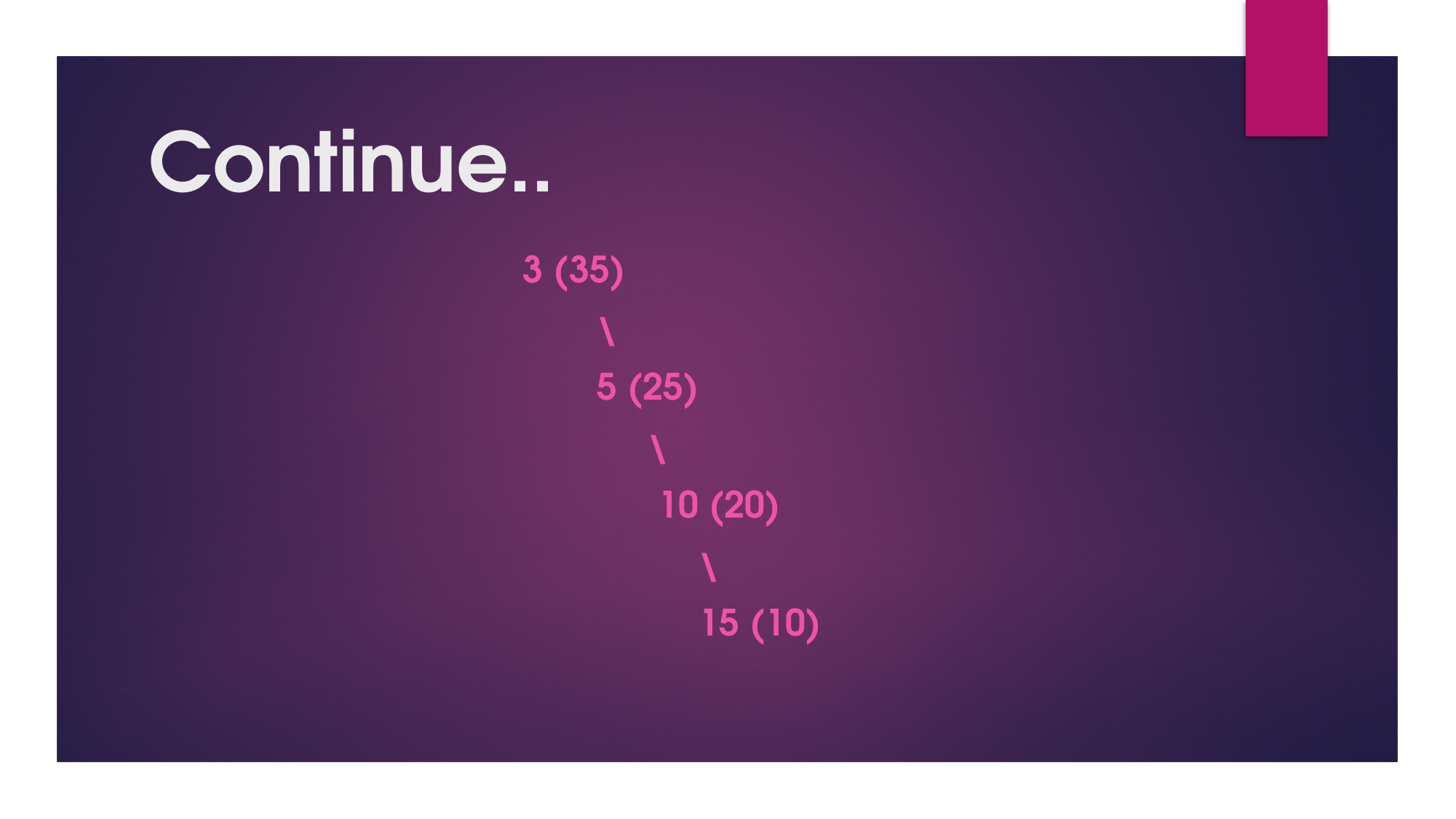

# Continue..
                                                 3 (35)
                                            \
                                            5 (25)
                                                 \
                                                  10 (20)
                                                      \
                                                      15 (10)